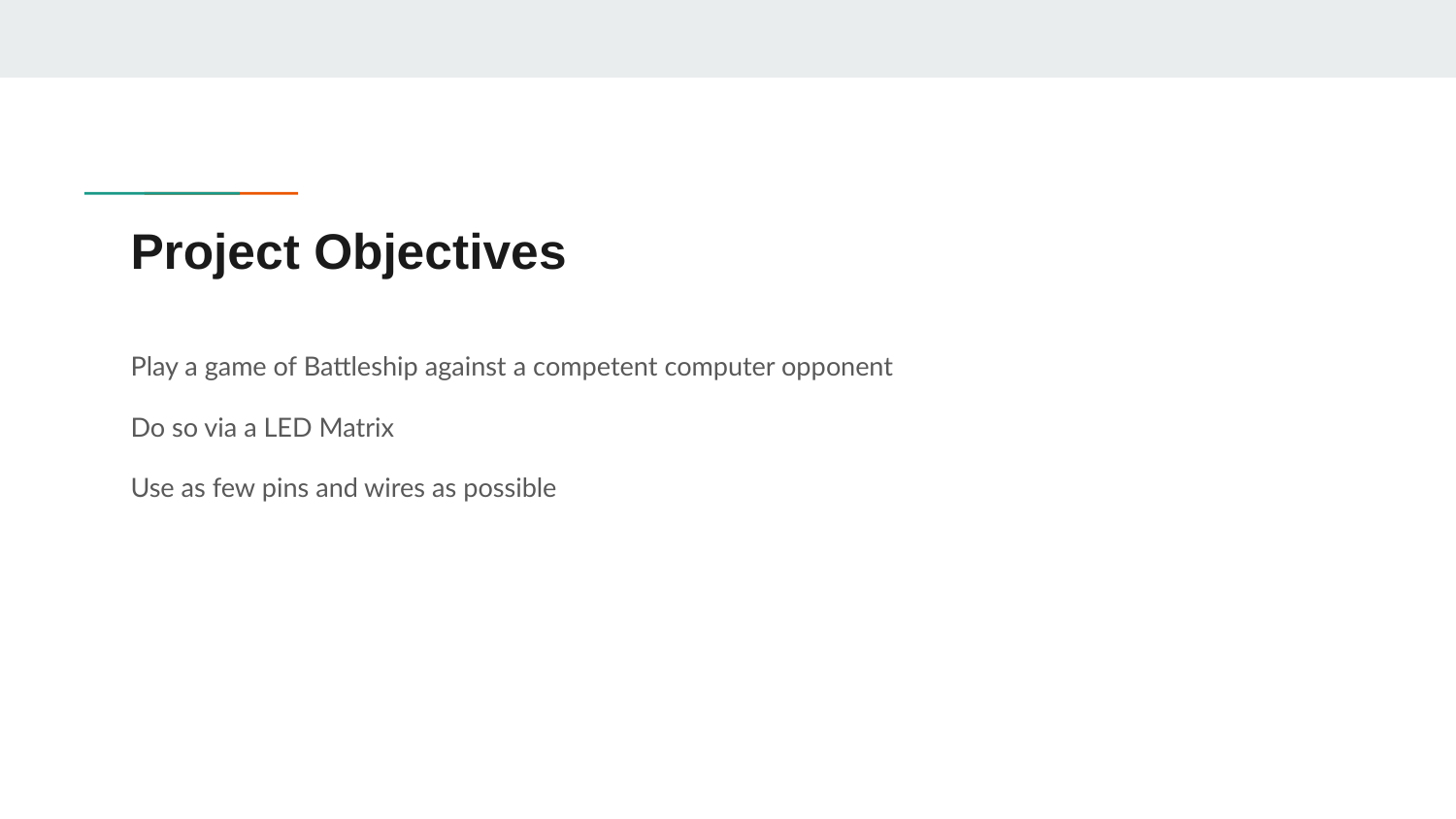

# Project Objectives
Play a game of Battleship against a competent computer opponent
Do so via a LED Matrix
Use as few pins and wires as possible